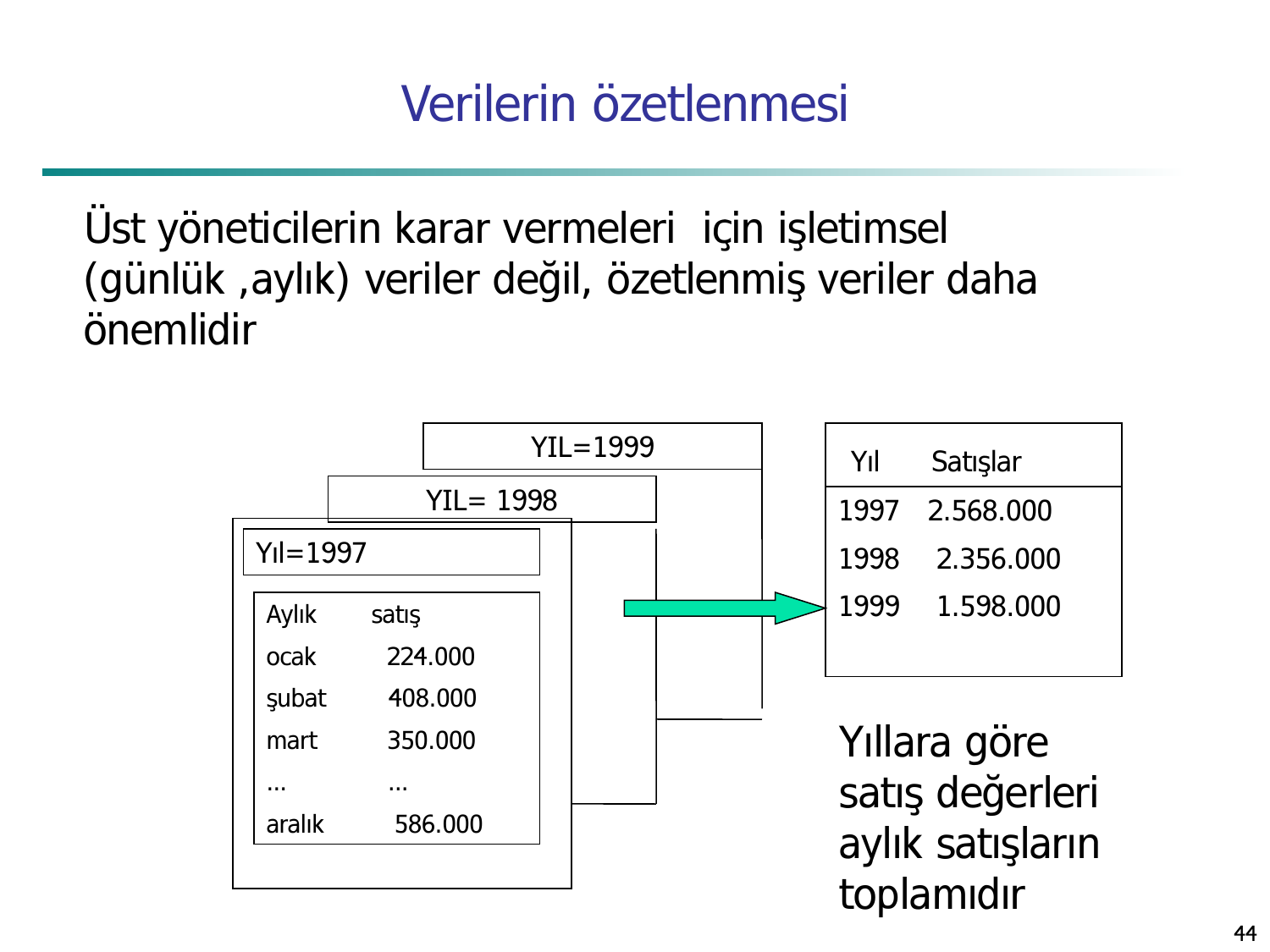

# Verilerin özetlenmesi

Üst yöneticilerin karar vermeleri  için işletimsel (günlük ,aylık) veriler değil, özetlenmiş veriler daha önemlidir

YIL=1999
 Yıl      Satışlar

YIL= 1998
   2.568.000
    2.356.000
    1.598.000

Yıl=1997

Aylık       satış
ocak         224.000
şubat        408.000
mart         350.000
…             …
aralık         586.000

Yıllara göre satış değerleri aylık satışların toplamıdır

44